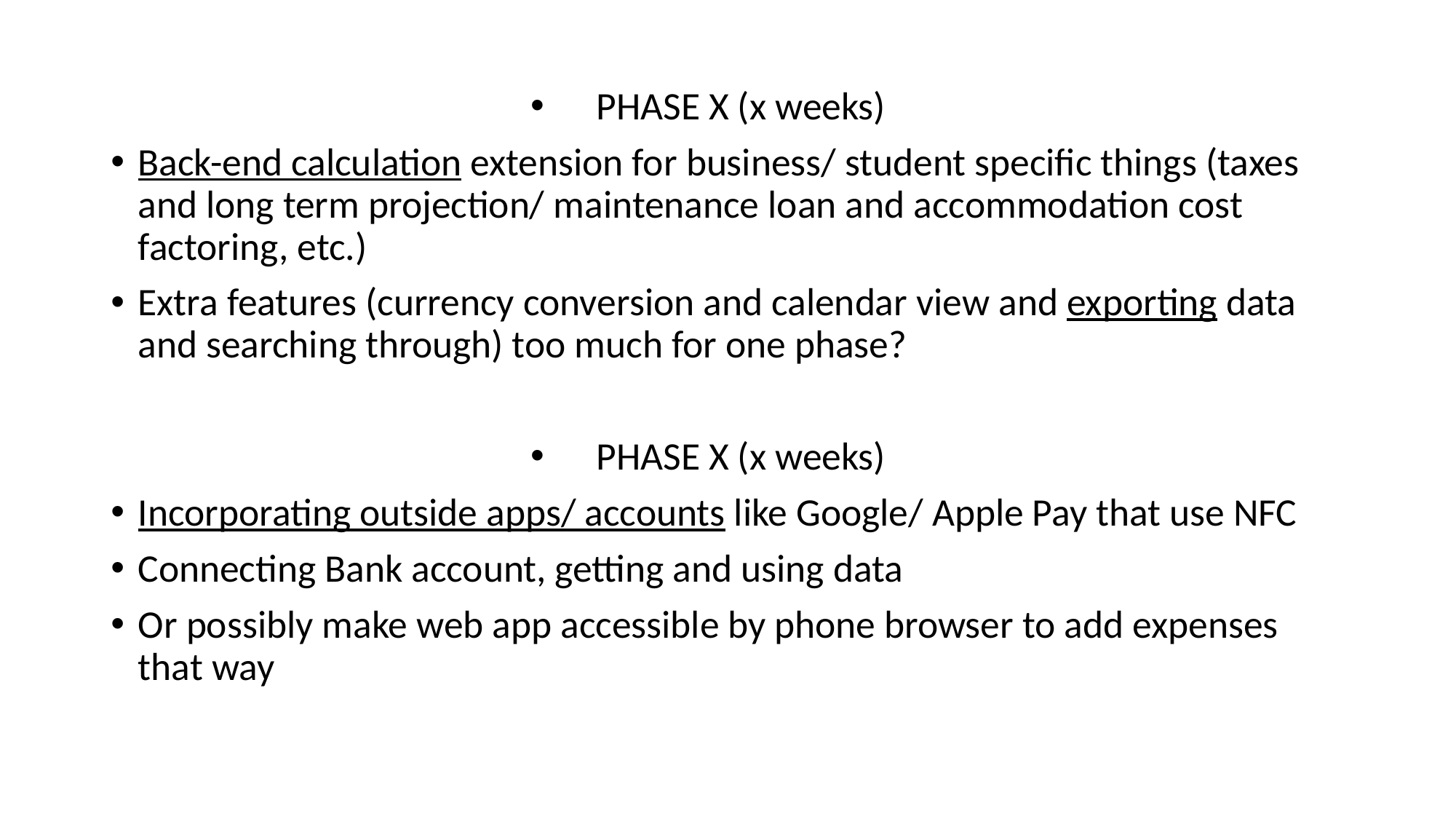

PHASE X (x weeks)
Back-end calculation extension for business/ student specific things (taxes and long term projection/ maintenance loan and accommodation cost factoring, etc.)
Extra features (currency conversion and calendar view and exporting data and searching through) too much for one phase?

PHASE X (x weeks)
Incorporating outside apps/ accounts like Google/ Apple Pay that use NFC
Connecting Bank account, getting and using data
Or possibly make web app accessible by phone browser to add expenses that way